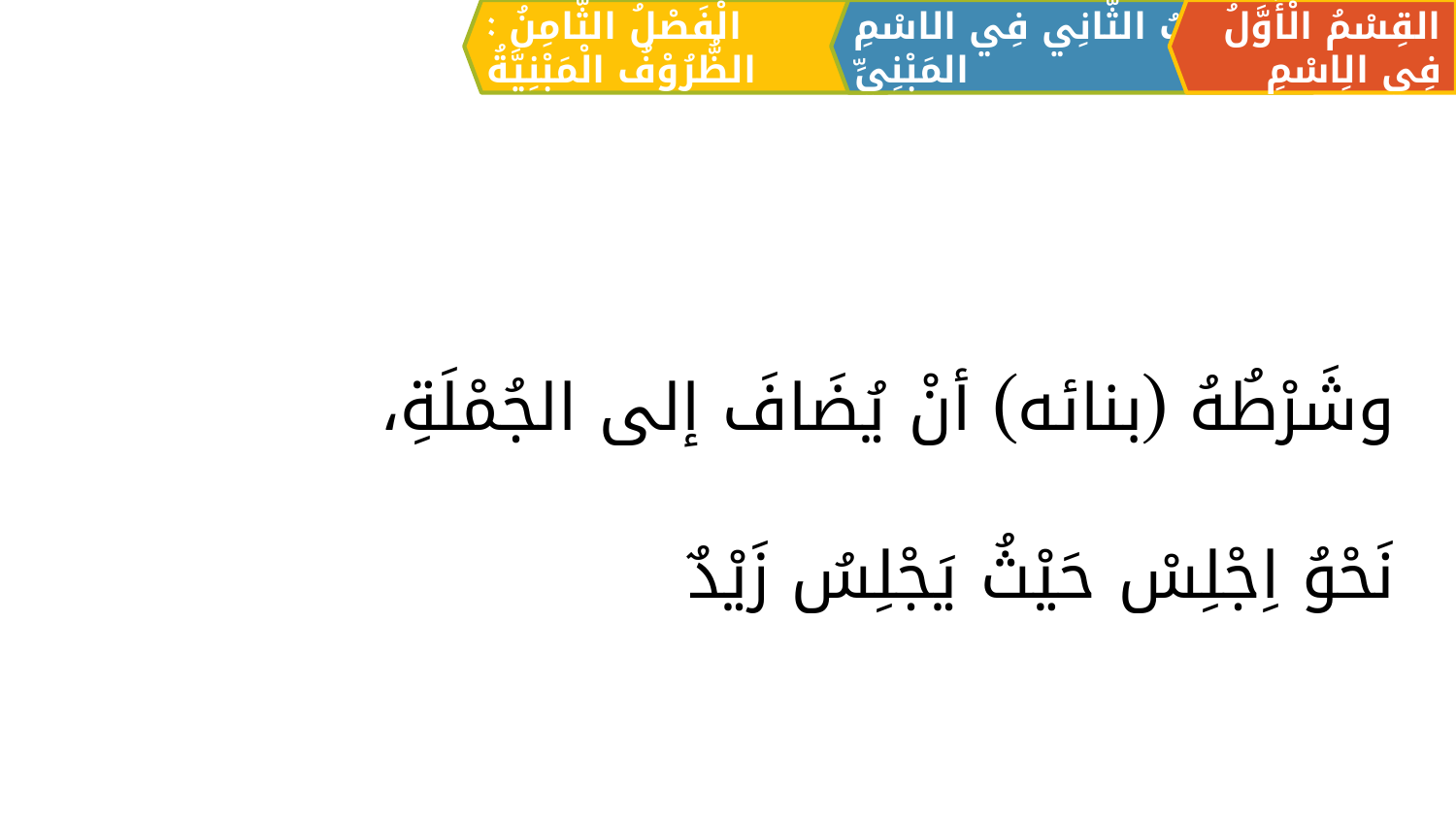

الْفَصْلُ الثَّامِنُ : الظُّرُوْفُ الْمَبْنِيَّةُ
القِسْمُ الْأَوَّلُ فِي الِاسْمِ
اَلبَابُ الثَّانِي فِي الاسْمِ المَبْنِيِّ
وشَرْطُهُ (بنائه) أنْ يُضَافَ إلى الجُمْلَةِ،
	نَحْوُ اِجْلِسْ حَيْثُ يَجْلِسُ زَيْدٌ